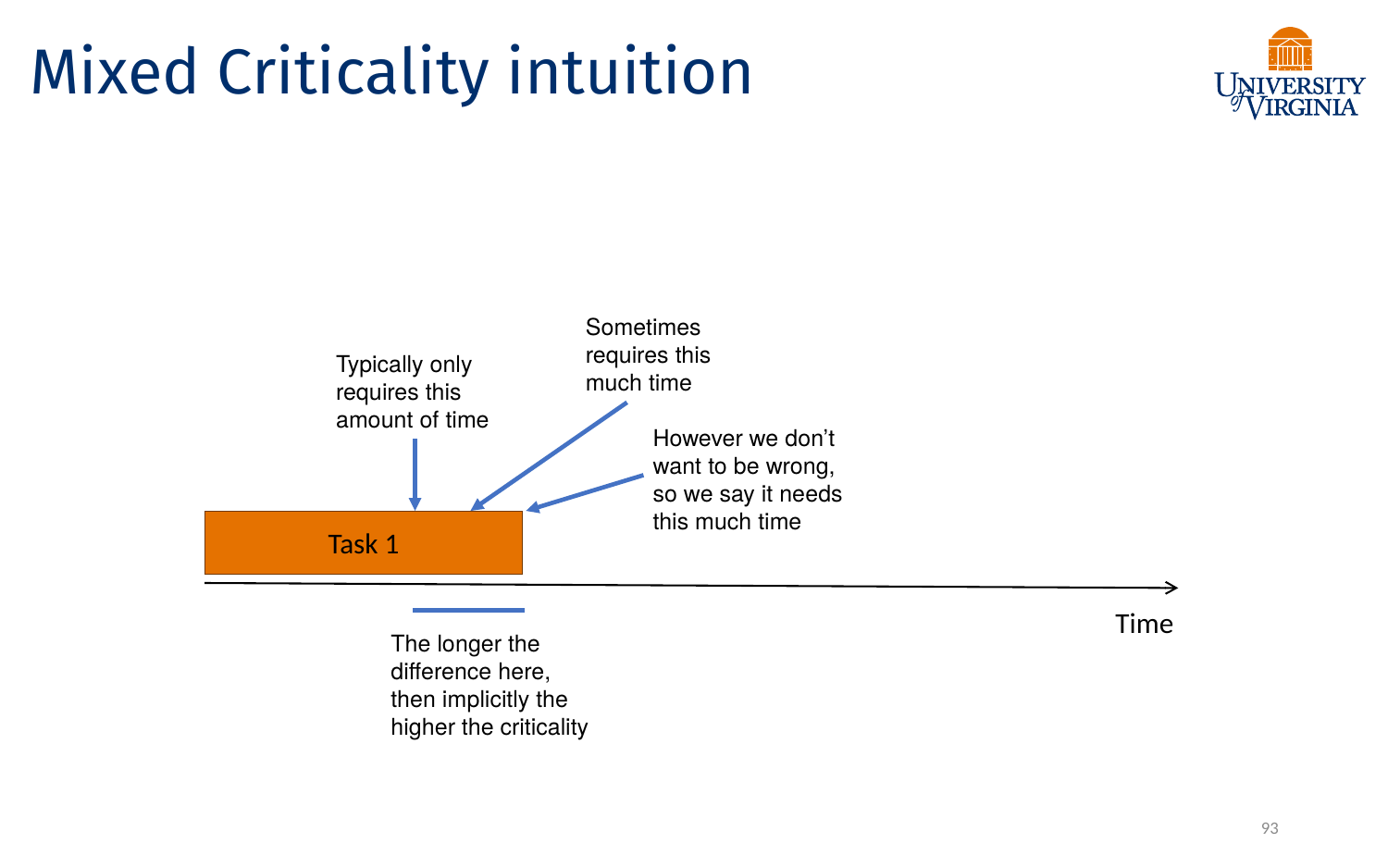

# Mixed Criticality intuition
Sometimes requires this much time
Typically only requires this amount of time
However we don’t want to be wrong, so we say it needs this much time
Task 1
Time
The longer the difference here, then implicitly the higher the criticality
93